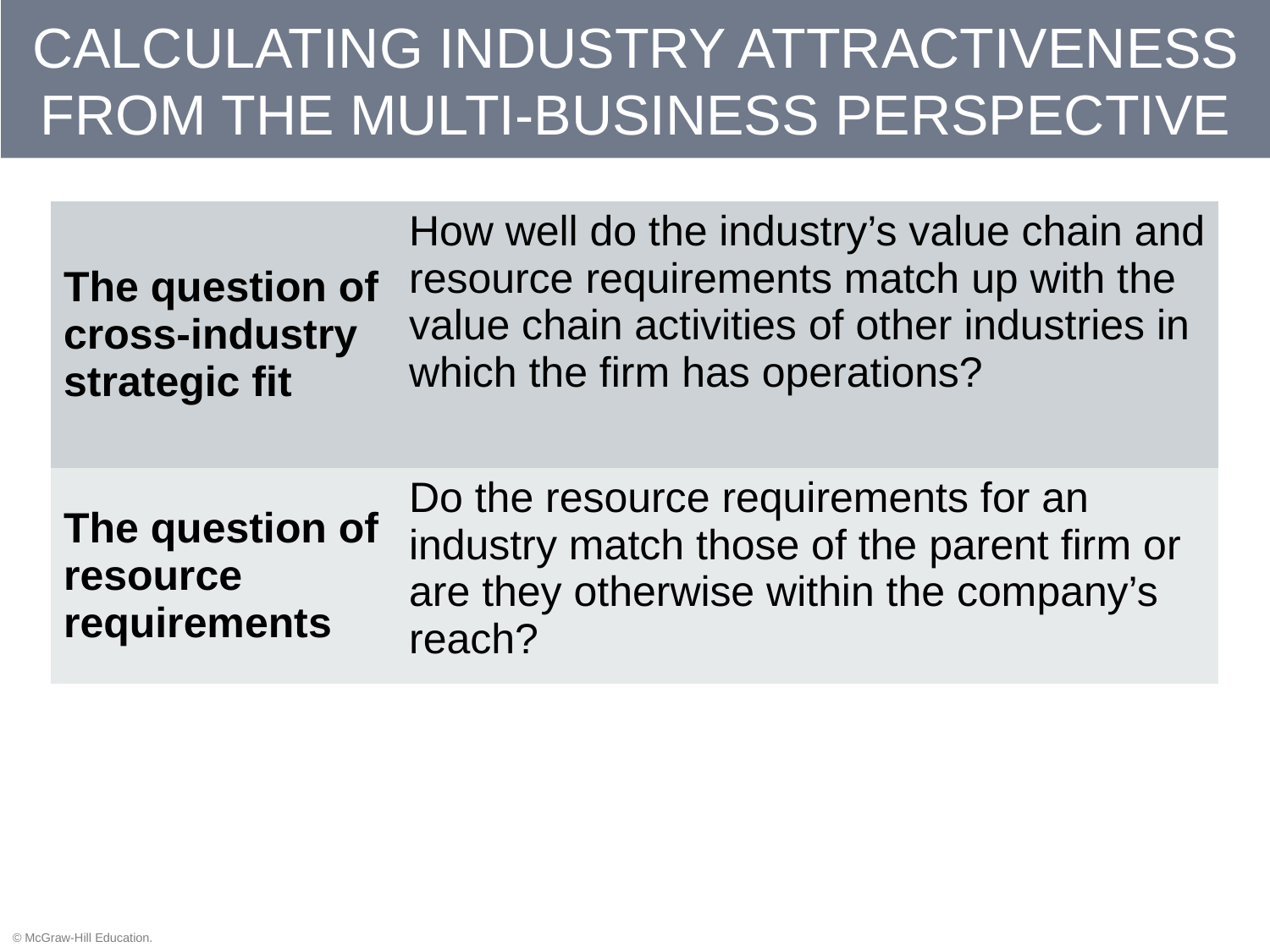

# CALCULATING INDUSTRY ATTRACTIVENESS FROM THE MULTI-BUSINESS PERSPECTIVE
| The question of cross-industry strategic fit | How well do the industry’s value chain and resource requirements match up with the value chain activities of other industries in which the firm has operations? |
| --- | --- |
| The question of resource requirements | Do the resource requirements for an industry match those of the parent firm or are they otherwise within the company’s reach? |